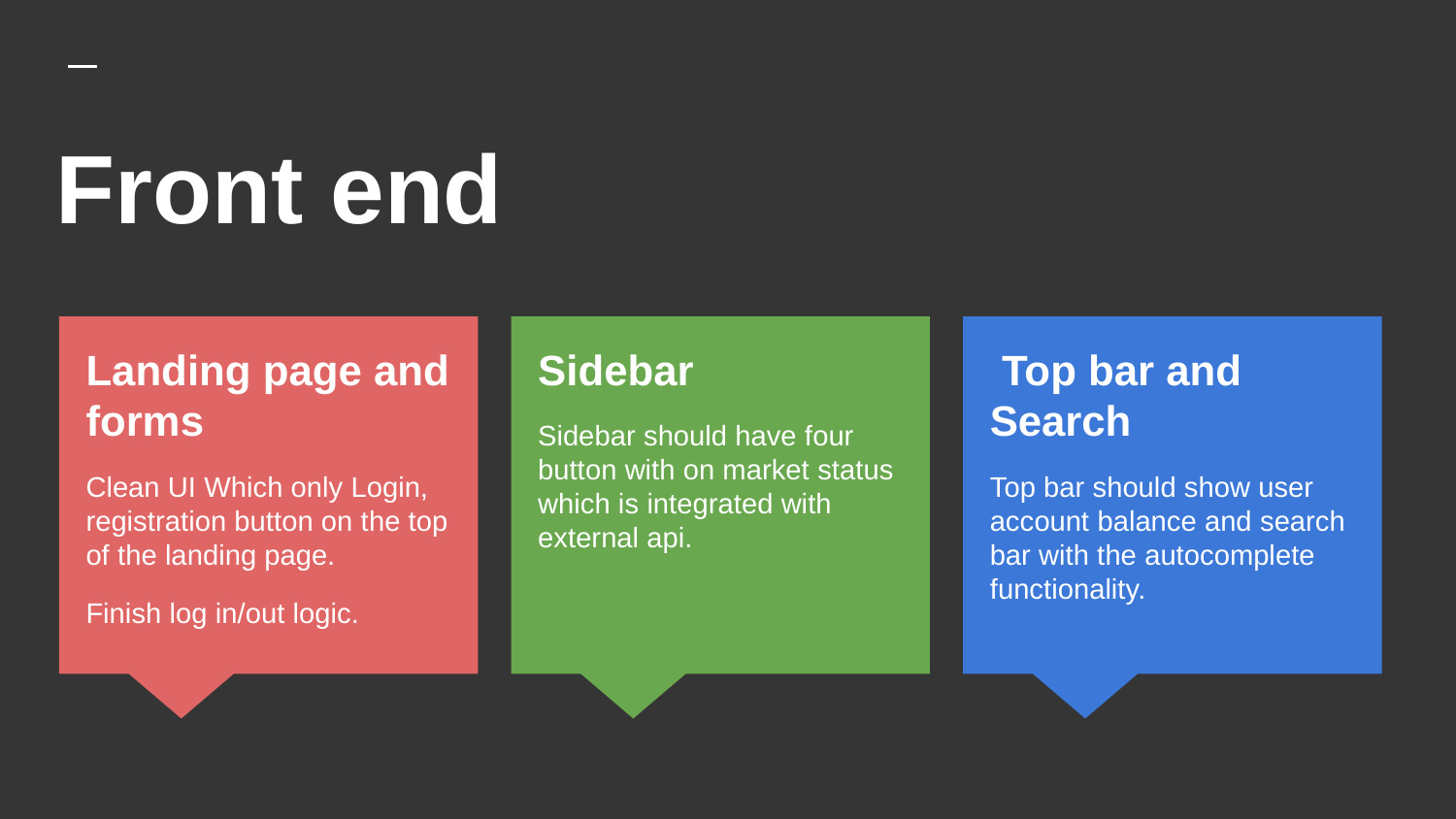

# Front end

Landing page and forms
Clean UI Which only Login, registration button on the top of the landing page.
Finish log in/out logic.
Sidebar
Sidebar should have four button with on market status which is integrated with external api.
 Top bar and Search
Top bar should show user account balance and search bar with the autocomplete functionality.